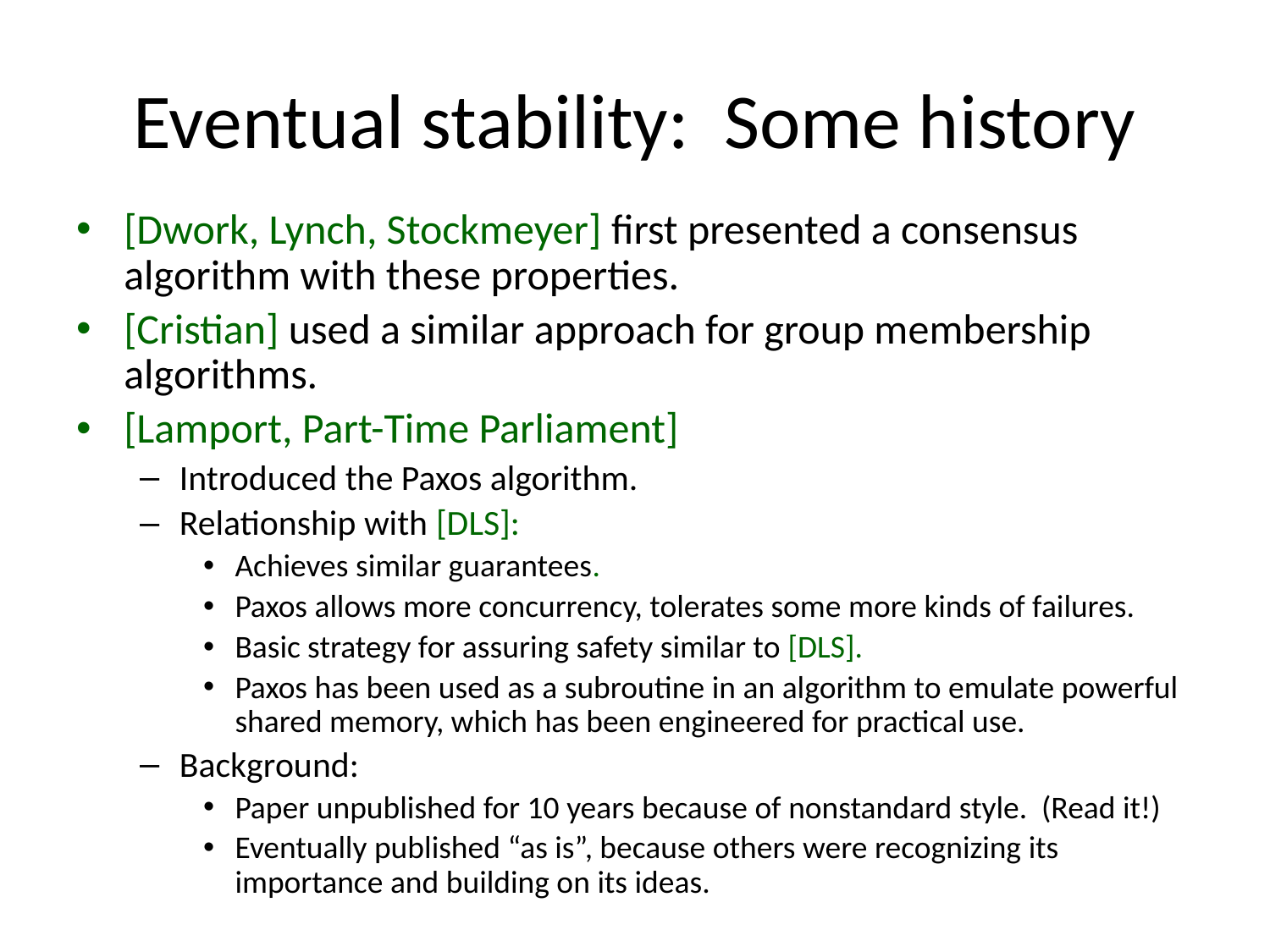

# Eventual stability:  Some history
[Dwork, Lynch, Stockmeyer] first presented a consensus algorithm with these properties.
[Cristian] used a similar approach for group membership algorithms.
[Lamport, Part-Time Parliament]
Introduced the Paxos algorithm.
Relationship with [DLS]:
Achieves similar guarantees.
Paxos allows more concurrency, tolerates some more kinds of failures.
Basic strategy for assuring safety similar to [DLS].
Paxos has been used as a subroutine in an algorithm to emulate powerful shared memory, which has been engineered for practical use.
Background:
Paper unpublished for 10 years because of nonstandard style.  (Read it!)
Eventually published “as is”, because others were recognizing its importance and building on its ideas.